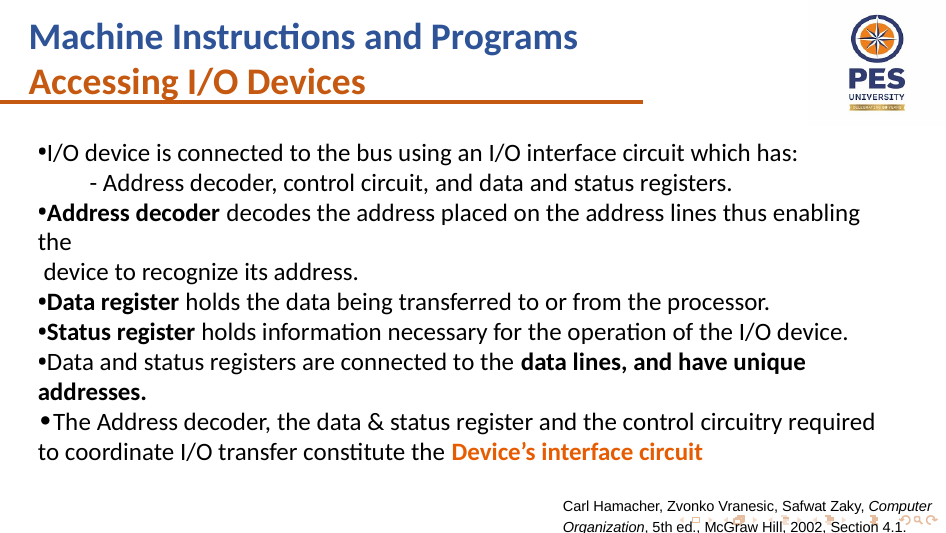

Machine Instructions and Programs
Accessing I/O Devices

I/O device is connected to the bus using an I/O interface circuit which has:
         - Address decoder, control circuit, and data and status registers.
Address decoder decodes the address placed on the address lines thus enabling the
 device to recognize its address.
Data register holds the data being transferred to or from the processor.
Status register holds information necessary for the operation of the I/O device.
Data and status registers are connected to the data lines, and have unique addresses.
The Address decoder, the data & status register and the control circuitry required to coordinate I/O transfer constitute the Device’s interface circuit

Carl Hamacher, Zvonko Vranesic, Safwat Zaky, Computer Organization, 5th ed., McGraw Hill, 2002, Section 4.1.